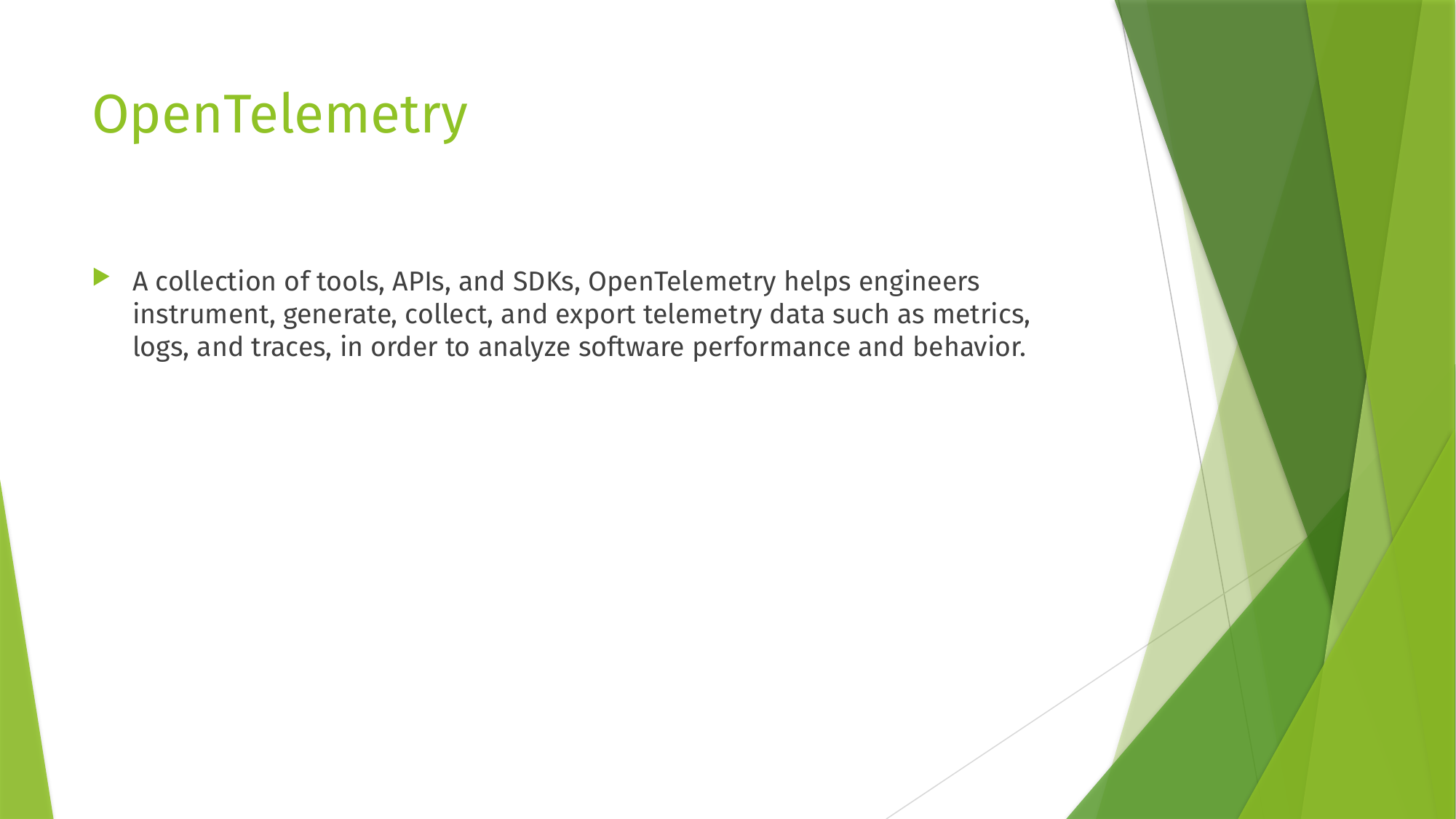

# OpenTelemetry
A collection of tools, APIs, and SDKs, OpenTelemetry helps engineers instrument, generate, collect, and export telemetry data such as metrics, logs, and traces, in order to analyze software performance and behavior.